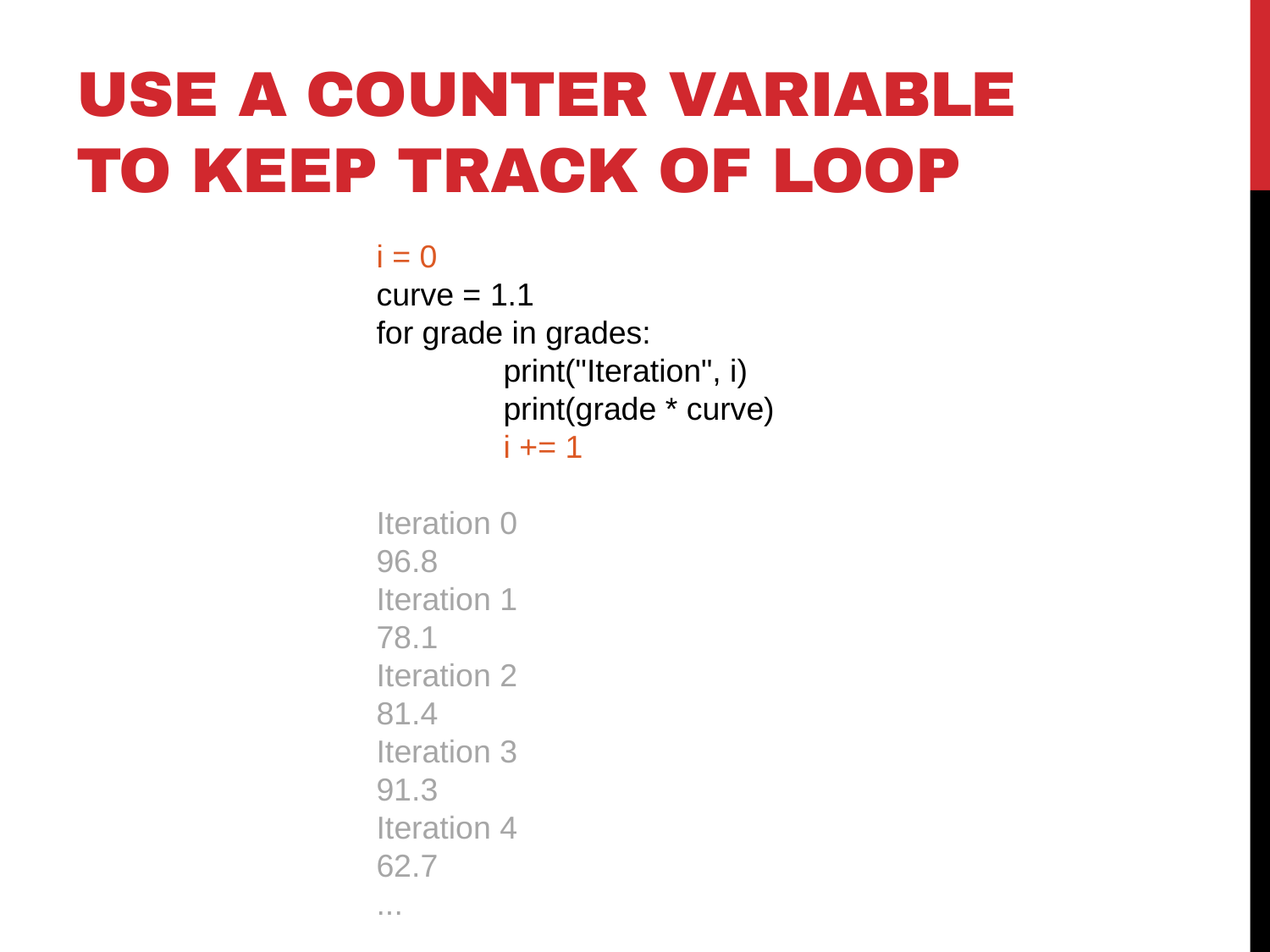

# use a counter variable to keep track of loop
i = 0
curve = 1.1
for grade in grades:
	print("Iteration", i)
	print(grade * curve)
	i += 1

Iteration 0
96.8
Iteration 1
78.1
Iteration 2
81.4
Iteration 3
91.3
Iteration 4
62.7
...